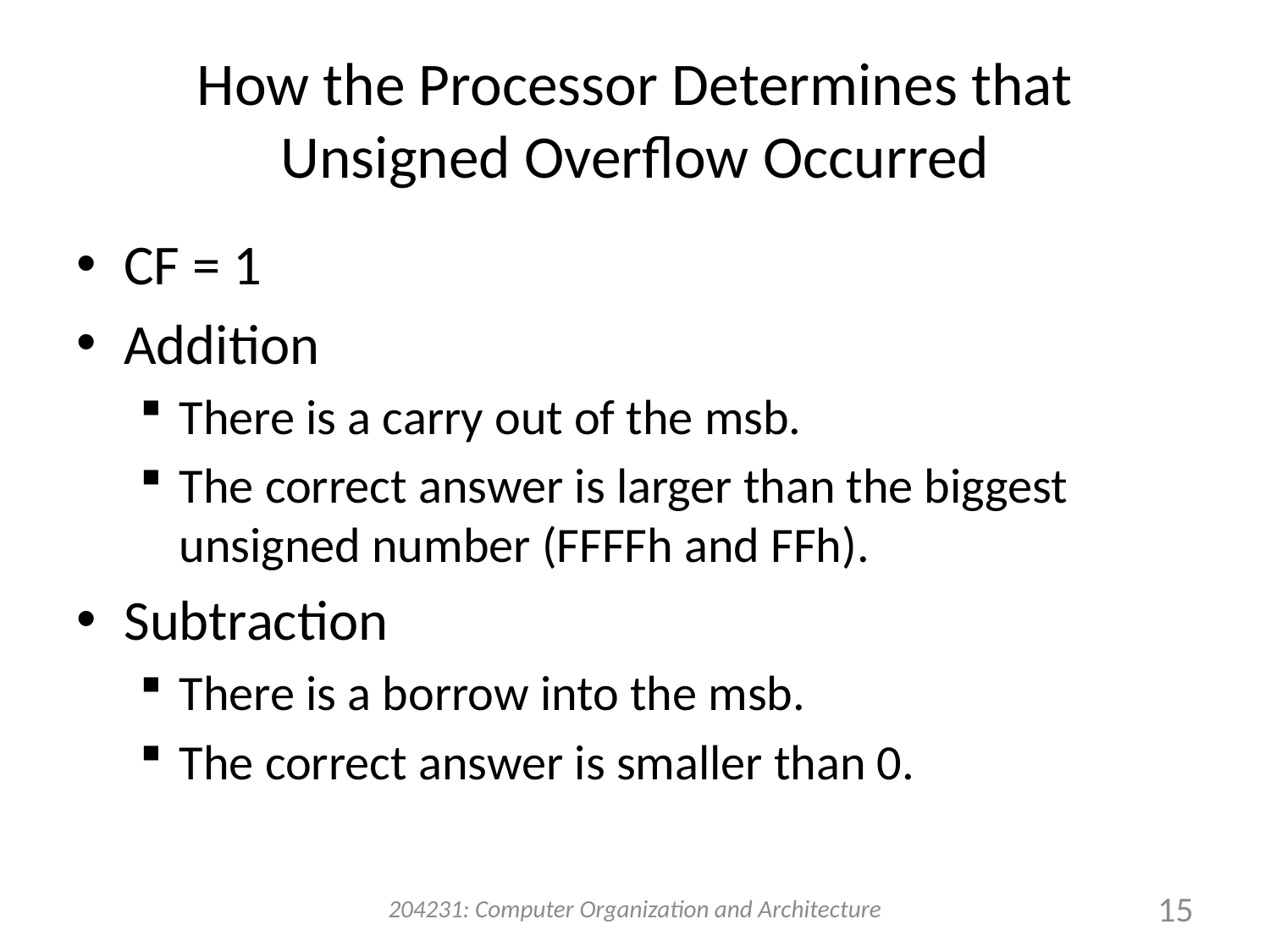

# How the Processor Determines that Unsigned Overflow Occurred
CF = 1
Addition
There is a carry out of the msb.
The correct answer is larger than the biggest unsigned number (FFFFh and FFh).
Subtraction
There is a borrow into the msb.
The correct answer is smaller than 0.
204231: Computer Organization and Architecture
15